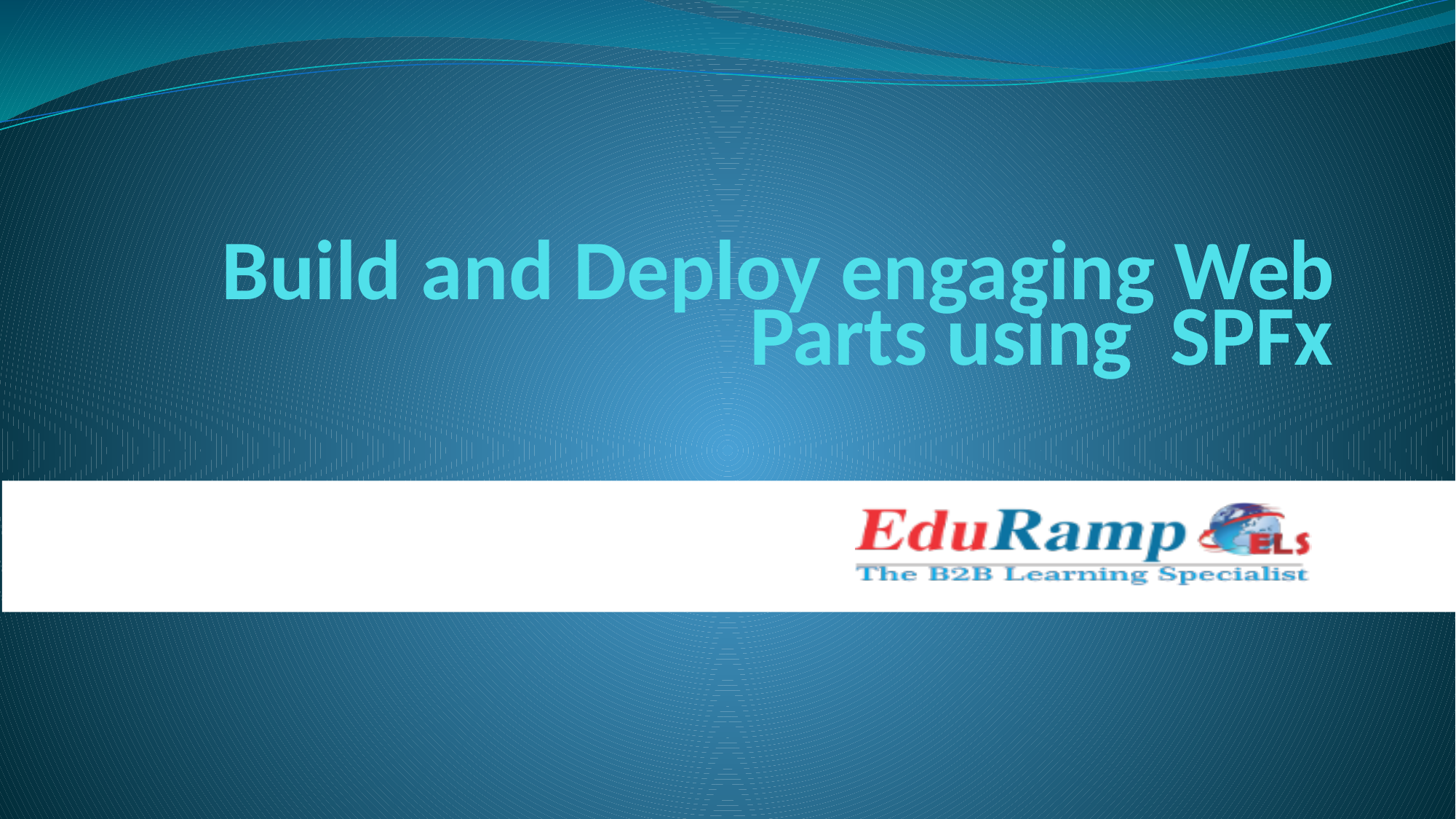

# Build and Deploy engaging Web Parts using  SPFx
Demo